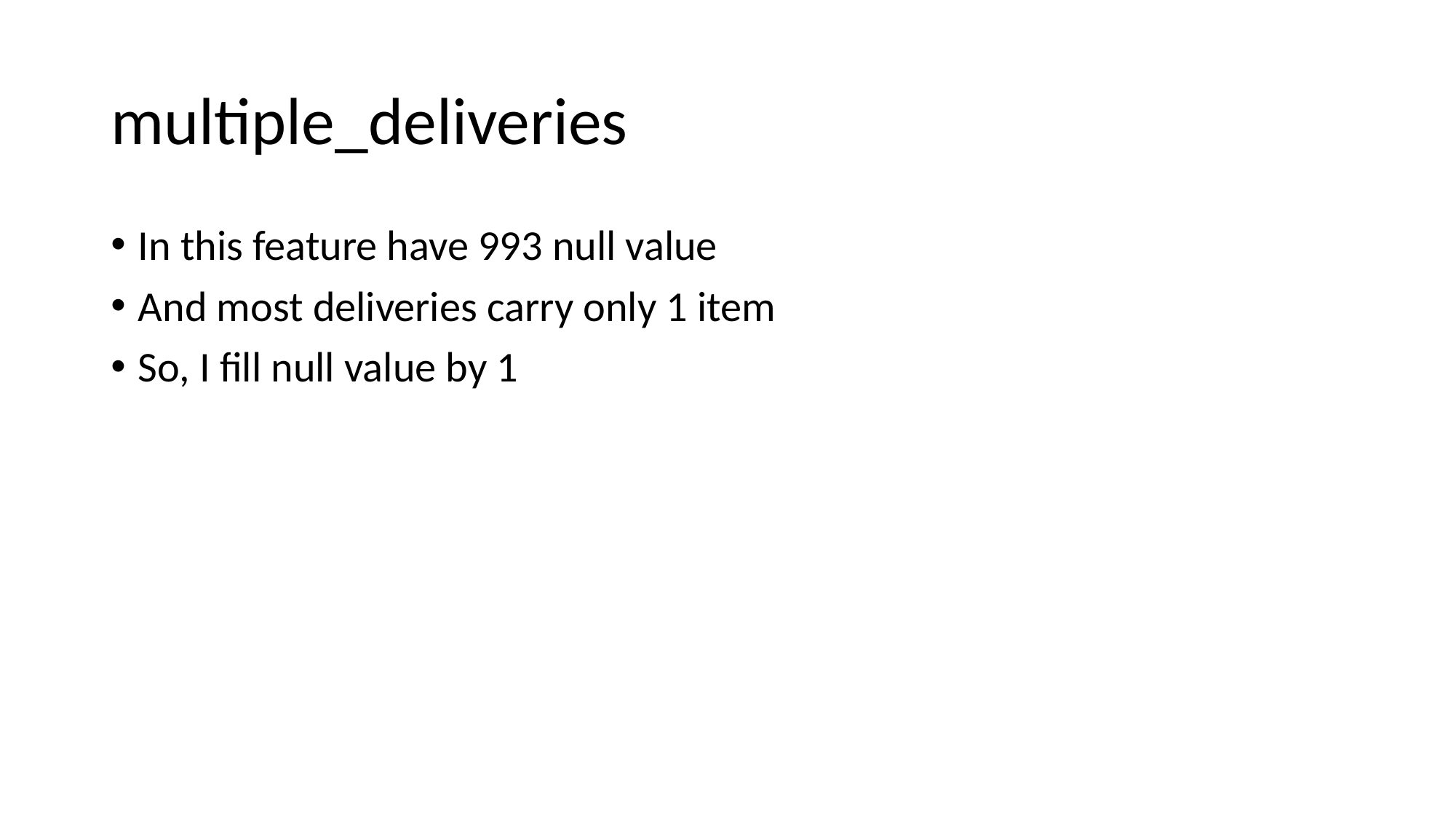

# multiple_deliveries
In this feature have 993 null value
And most deliveries carry only 1 item
So, I fill null value by 1